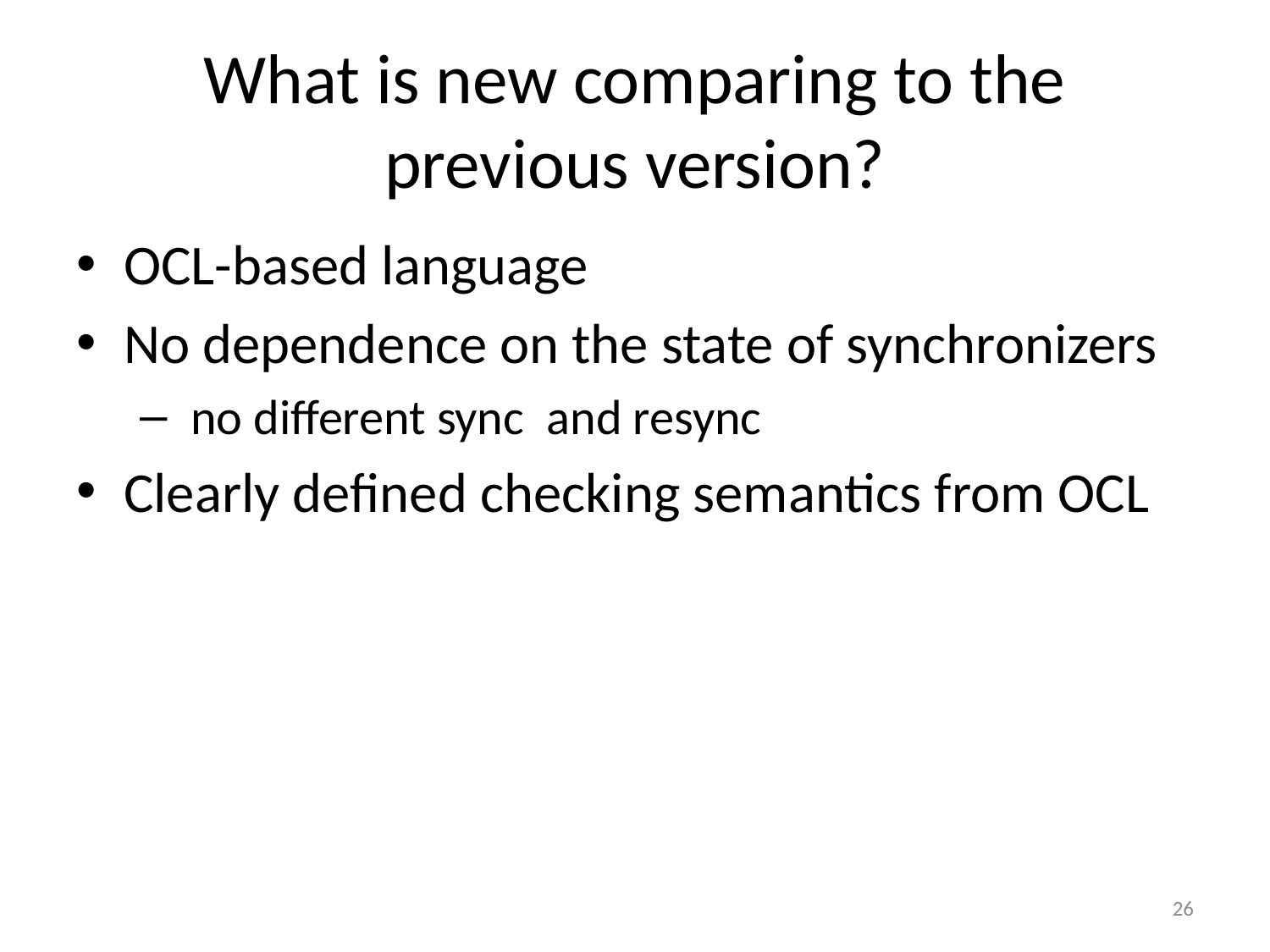

What is new comparing to the previous version?
OCL-based language
No dependence on the state of synchronizers
 no different sync  and resync
Clearly defined checking semantics from OCL
26